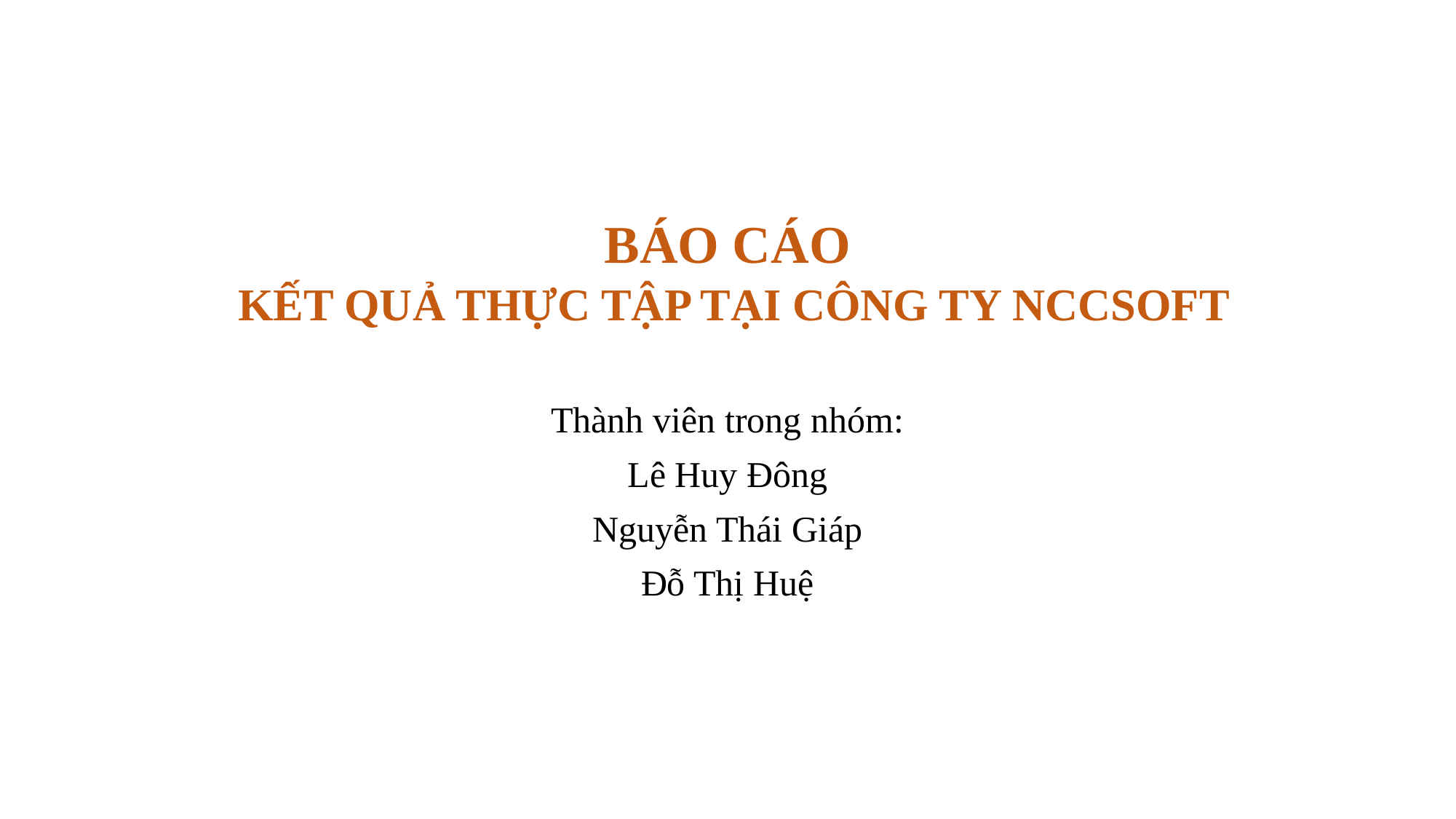

# BÁO CÁO KẾT QUẢ THỰC TẬP TẠI CÔNG TY NCCSOFT
Thành viên trong nhóm:
Lê Huy Đông
Nguyễn Thái Giáp
Đỗ Thị Huệ